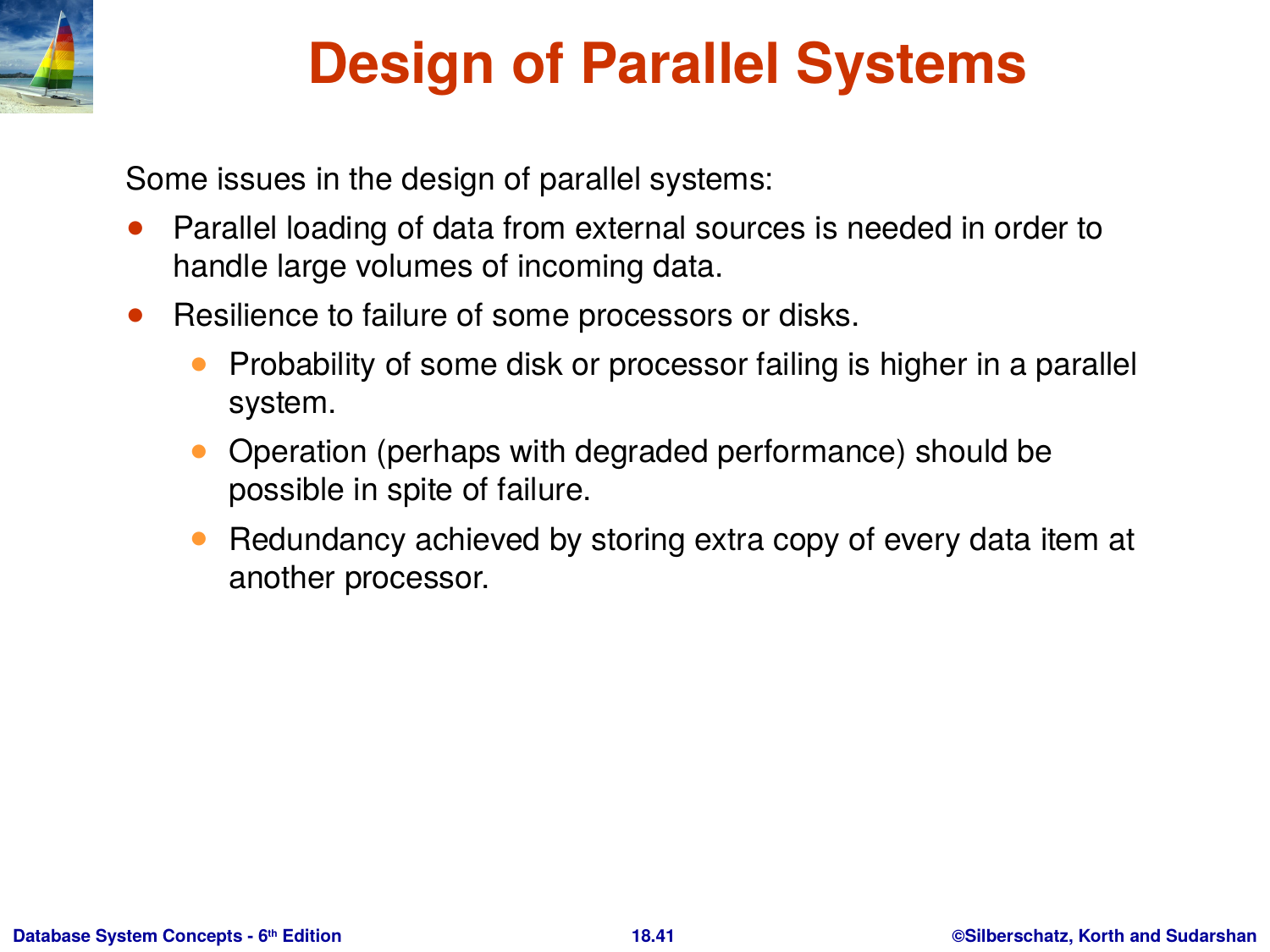

# Design of Parallel Systems
Some issues in the design of parallel systems:
Parallel loading of data from external sources is needed in order to handle large volumes of incoming data.
Resilience to failure of some processors or disks.
Probability of some disk or processor failing is higher in a parallel system.
Operation (perhaps with degraded performance) should be possible in spite of failure.
Redundancy achieved by storing extra copy of every data item at another processor.